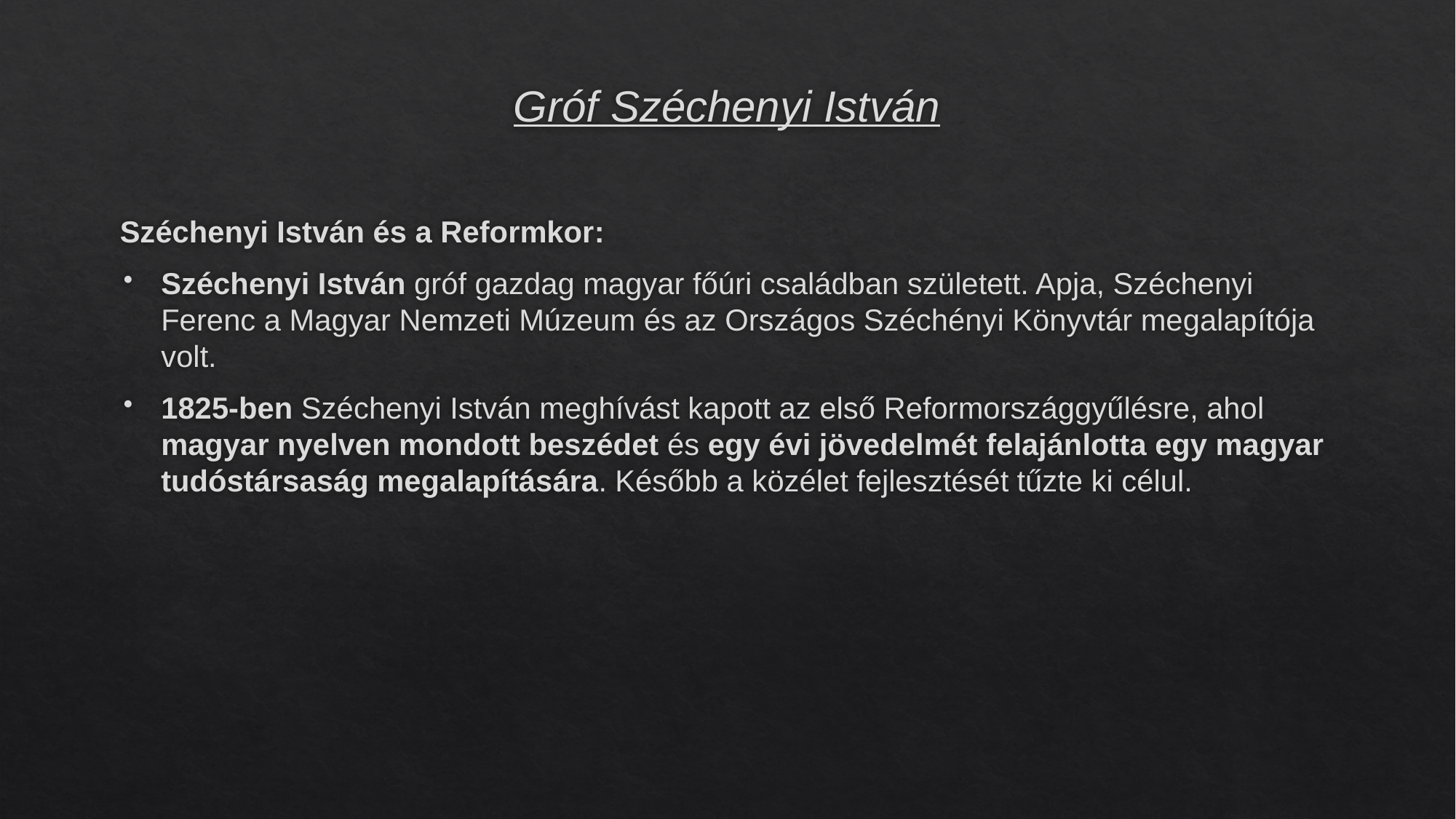

# Gróf Széchenyi István
Széchenyi István és a Reformkor:
Széchenyi István gróf gazdag magyar főúri családban született. Apja, Széchenyi Ferenc a Magyar Nemzeti Múzeum és az Országos Széchényi Könyvtár megalapítója volt.
1825-ben Széchenyi István meghívást kapott az első Reformországgyűlésre, ahol magyar nyelven mondott beszédet és egy évi jövedelmét felajánlotta egy magyar tudóstársaság megalapítására. Később a közélet fejlesztését tűzte ki célul.